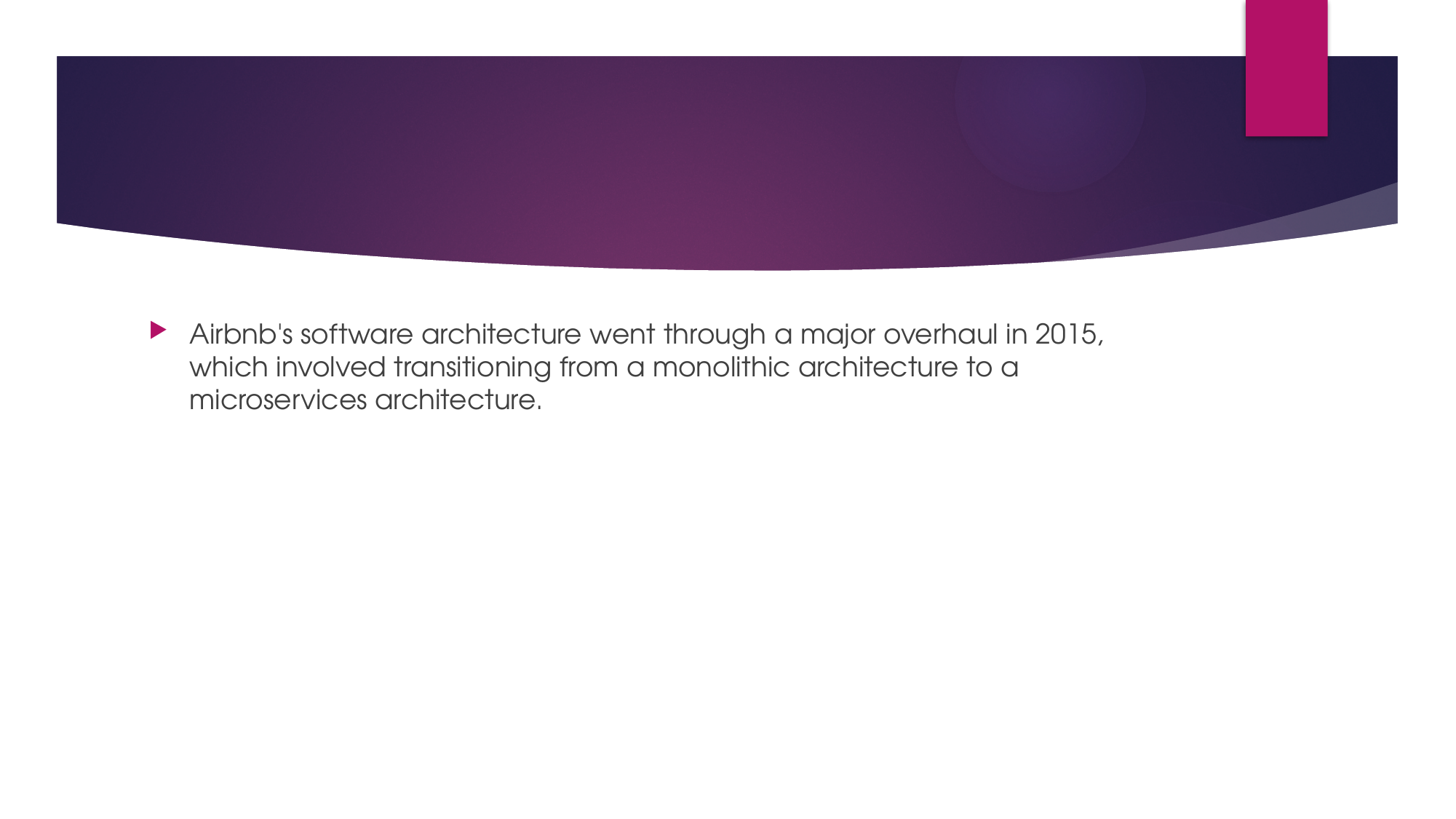

#
Airbnb's software architecture went through a major overhaul in 2015, which involved transitioning from a monolithic architecture to a microservices architecture.